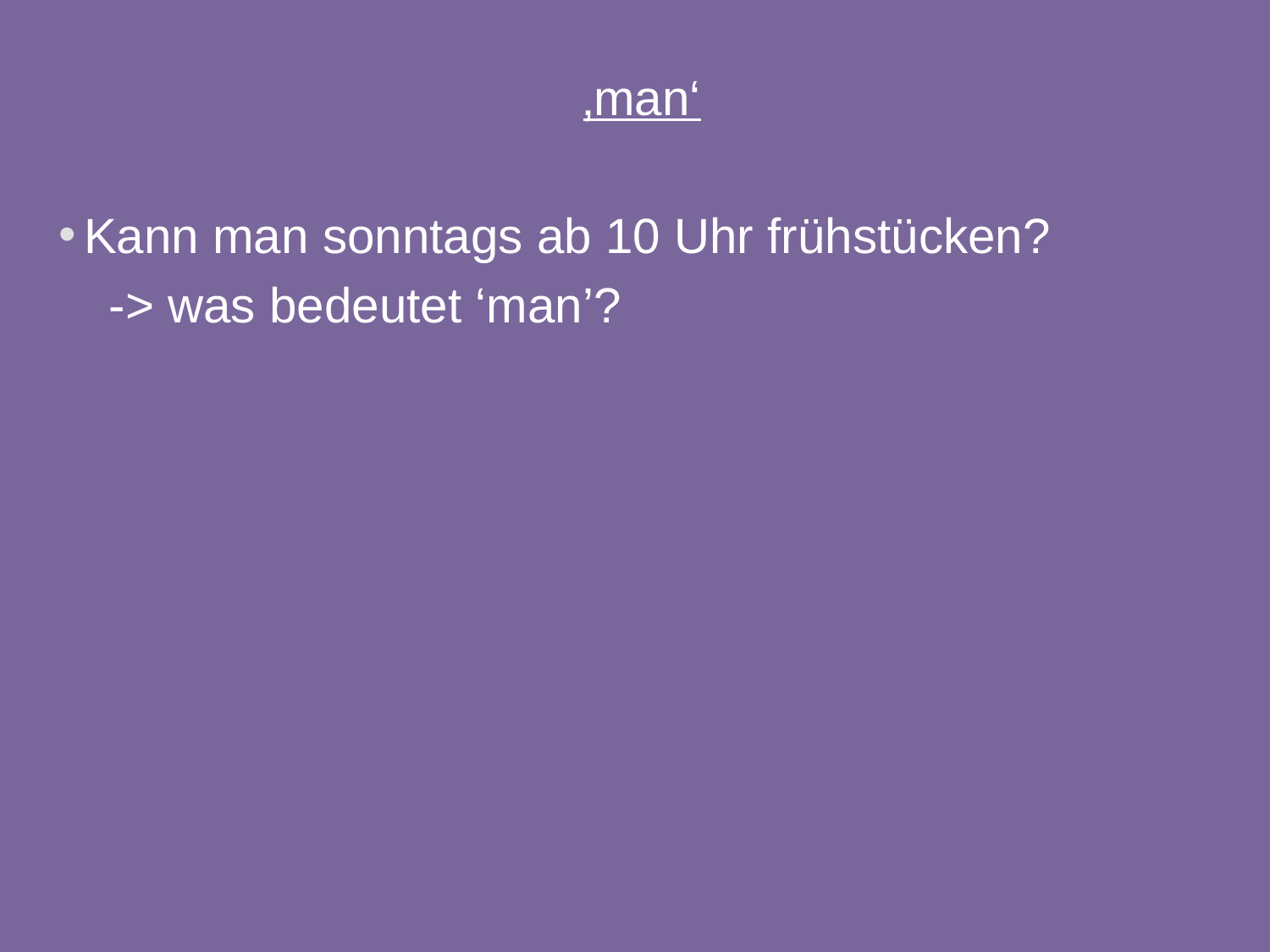

‚man‘

Kann man sonntags ab 10 Uhr frühstücken?
-> was bedeutet ‘man’?

40